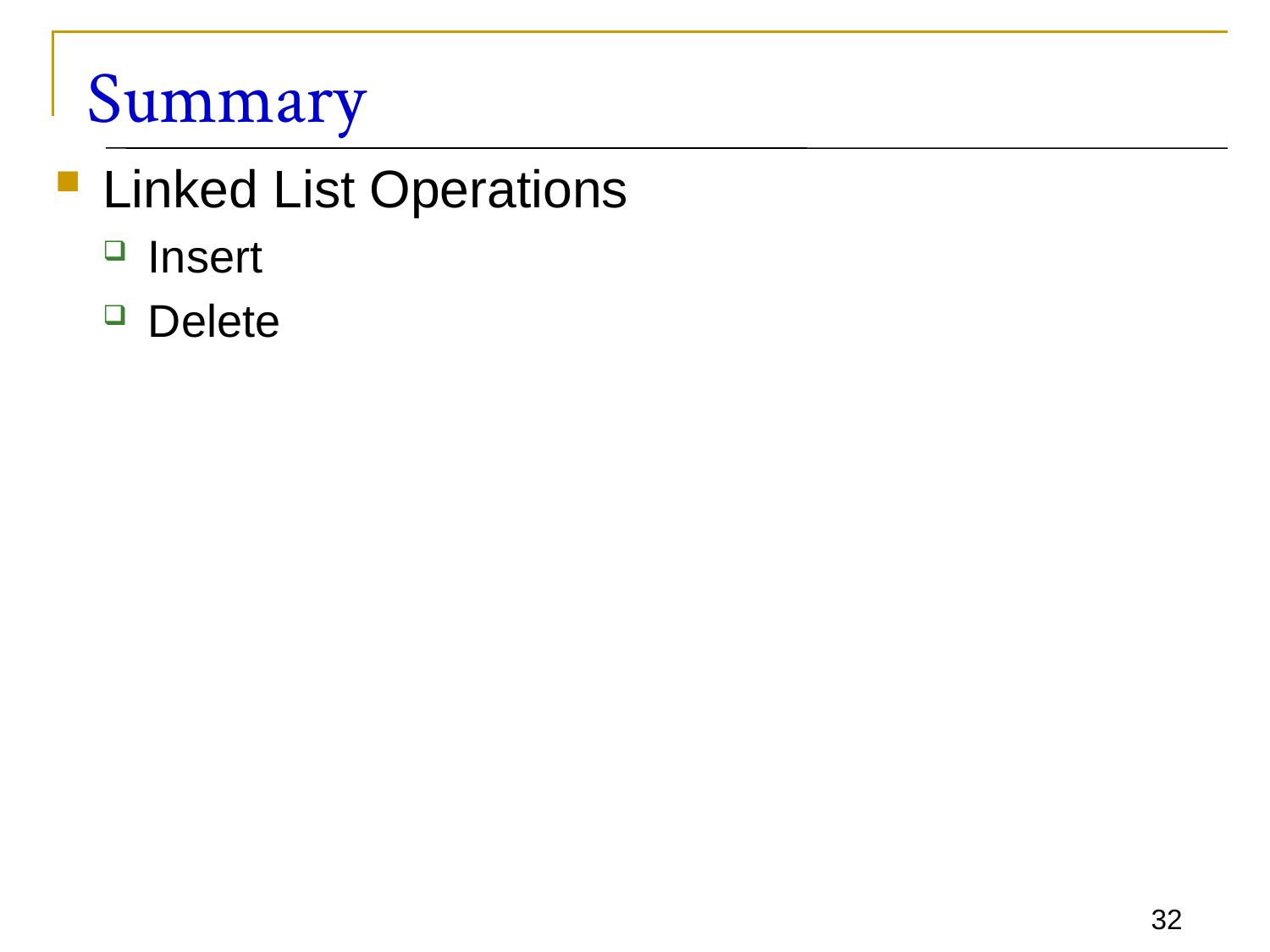

# Summary
Linked List Operations
Insert
Delete